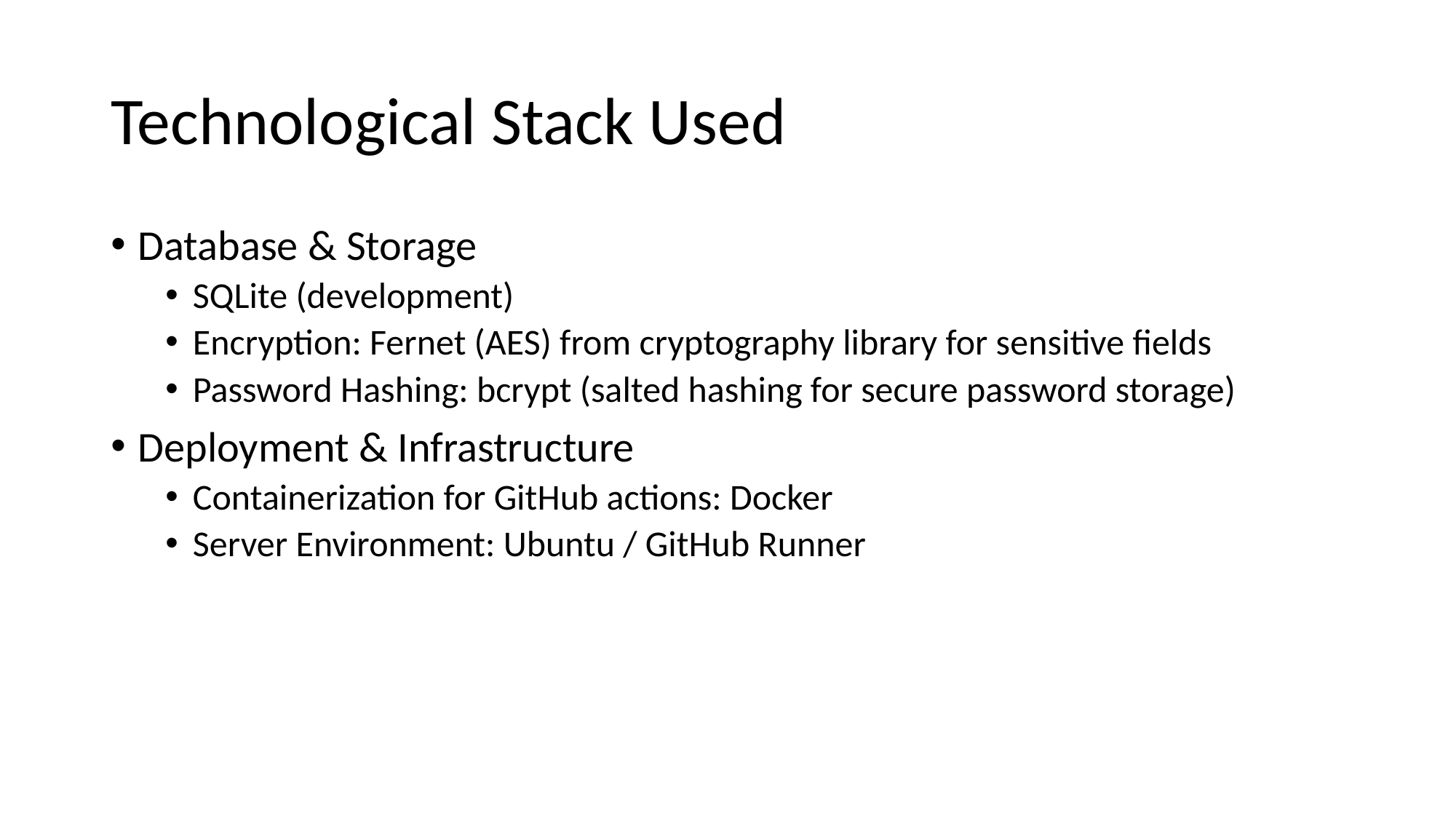

# Technological Stack Used
Database & Storage
SQLite (development)
Encryption: Fernet (AES) from cryptography library for sensitive fields
Password Hashing: bcrypt (salted hashing for secure password storage)
Deployment & Infrastructure
Containerization for GitHub actions: Docker
Server Environment: Ubuntu / GitHub Runner